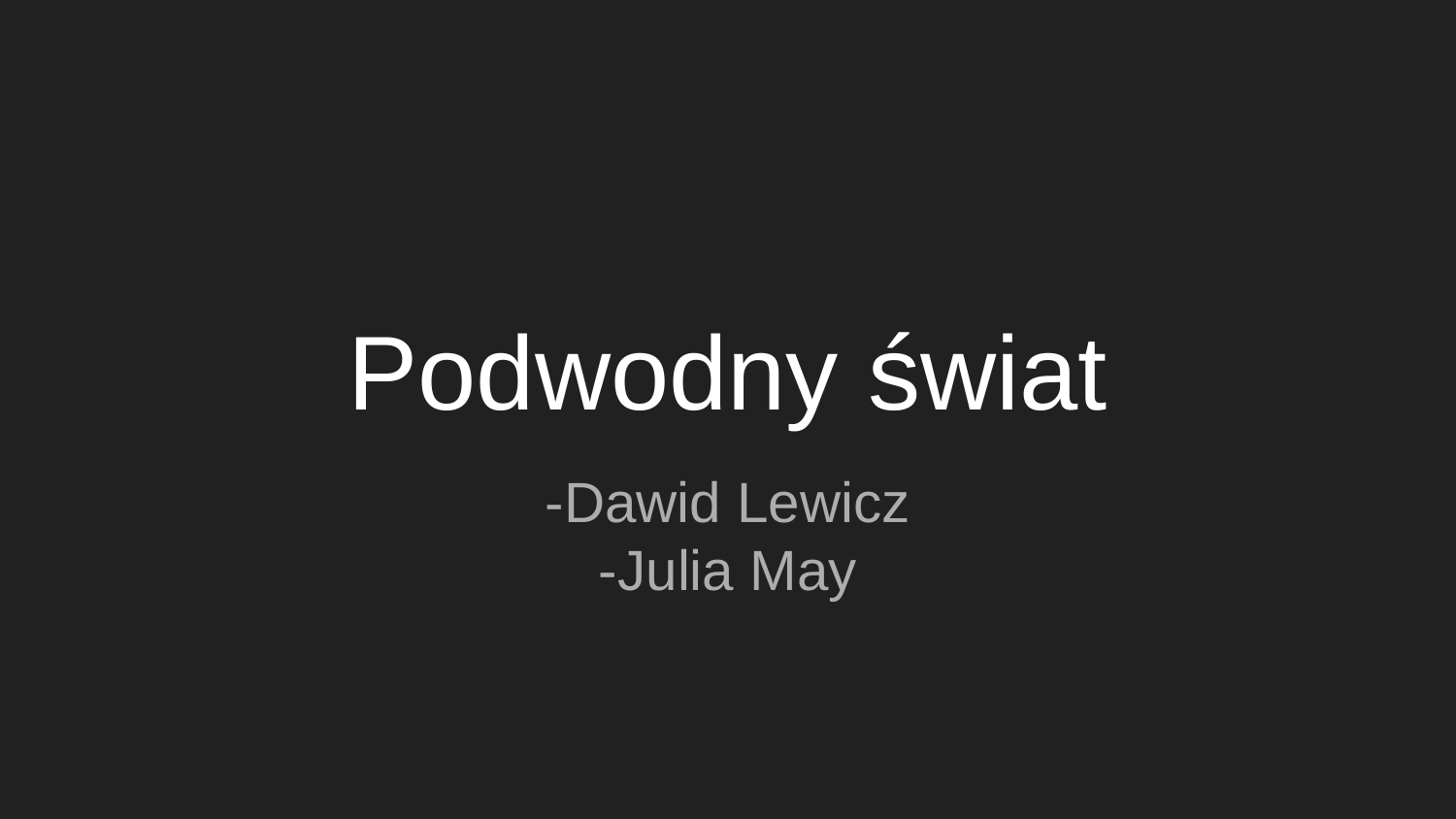

# Podwodny świat
-Dawid Lewicz
-Julia May